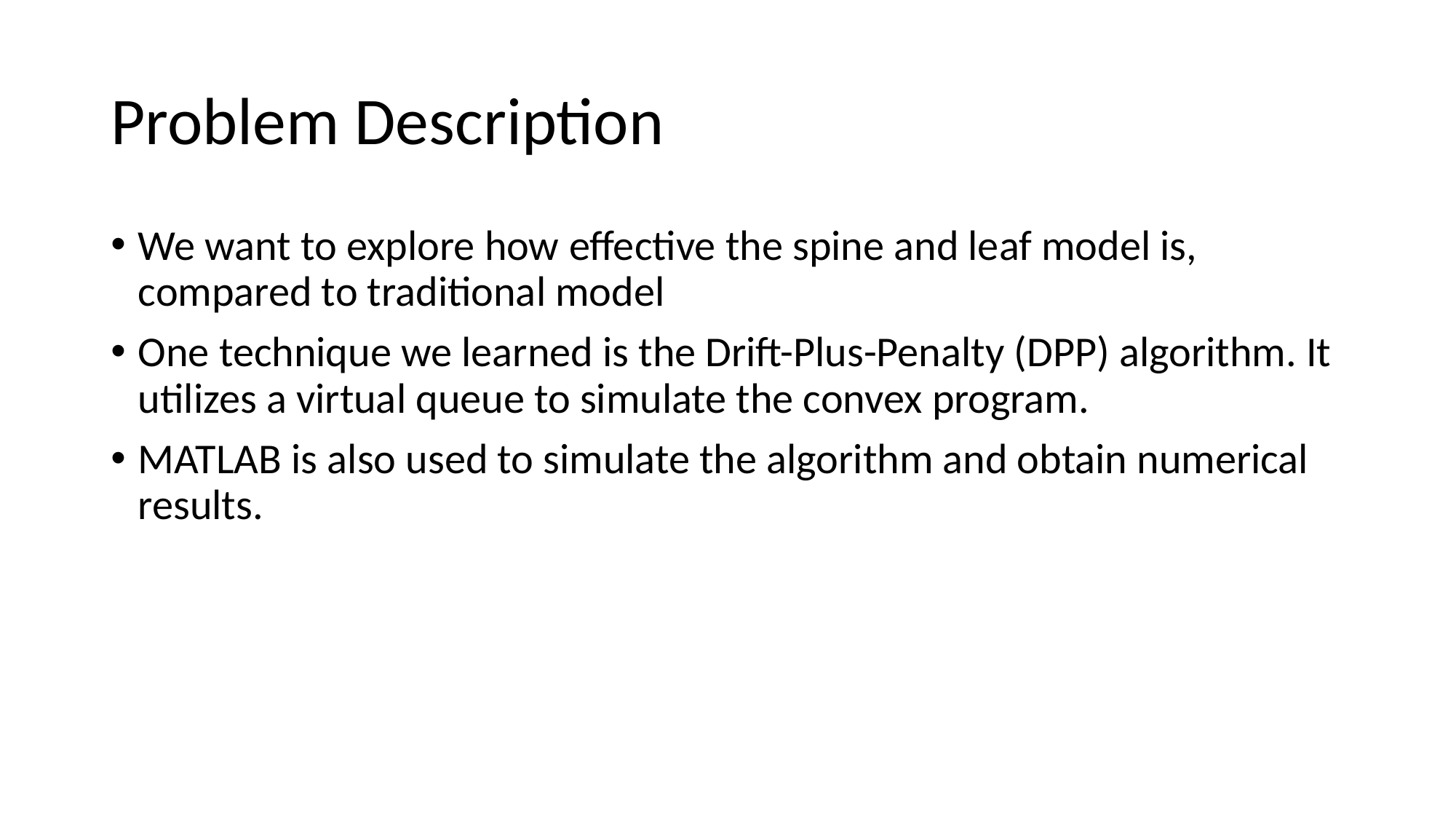

# Problem Description
We want to explore how effective the spine and leaf model is, compared to traditional model
One technique we learned is the Drift-Plus-Penalty (DPP) algorithm. It utilizes a virtual queue to simulate the convex program.
MATLAB is also used to simulate the algorithm and obtain numerical results.